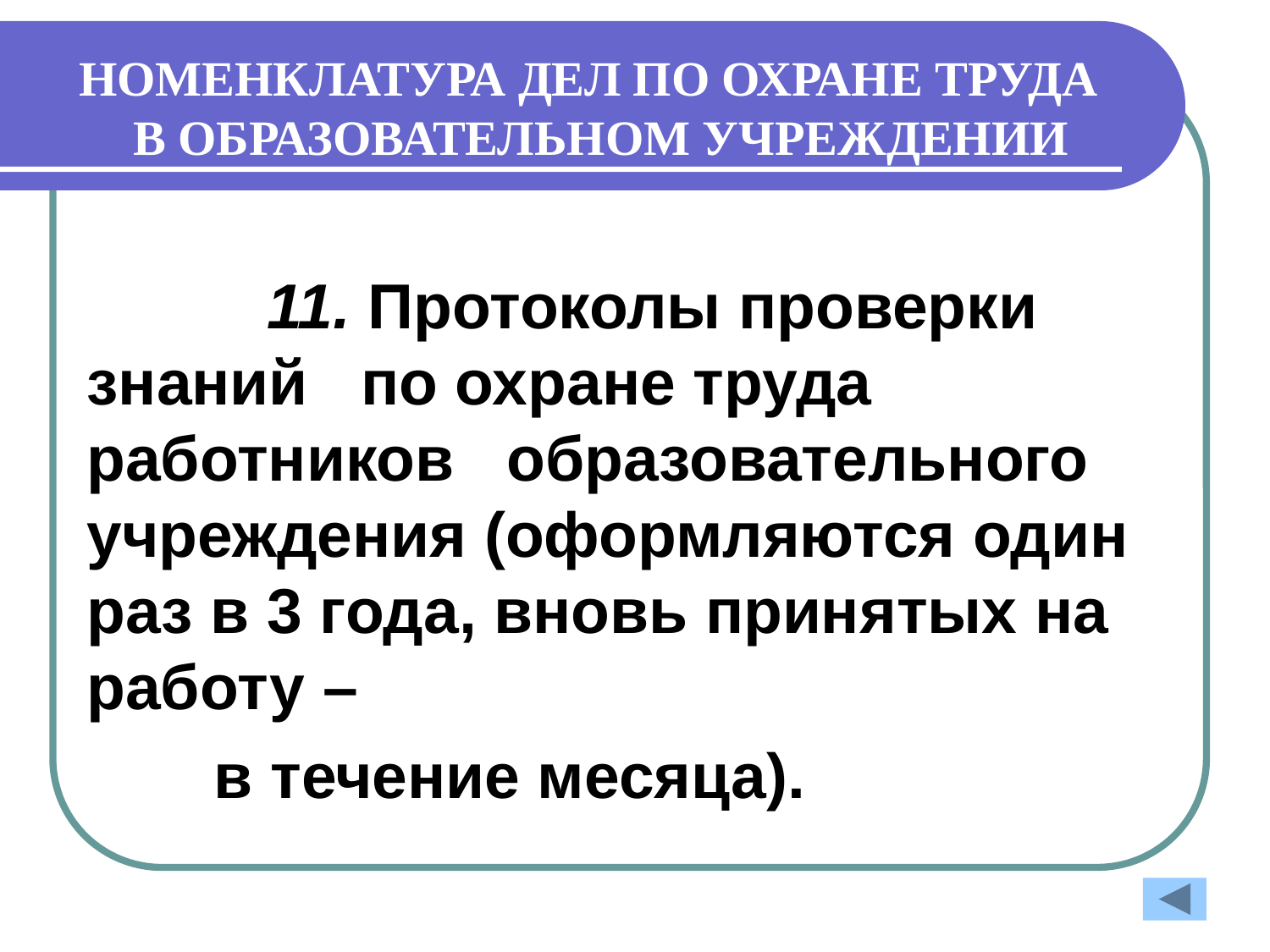

# НОМЕНКЛАТУРА ДЕЛ ПО ОХРАНЕ ТРУДА В ОБРАЗОВАТЕЛЬНОМ УЧРЕЖДЕНИИ

     11. Протоколы проверки знаний   по охране труда работников   образовательного учреждения (оформляются один раз в 3 года, вновь принятых на работу –
  в течение месяца).